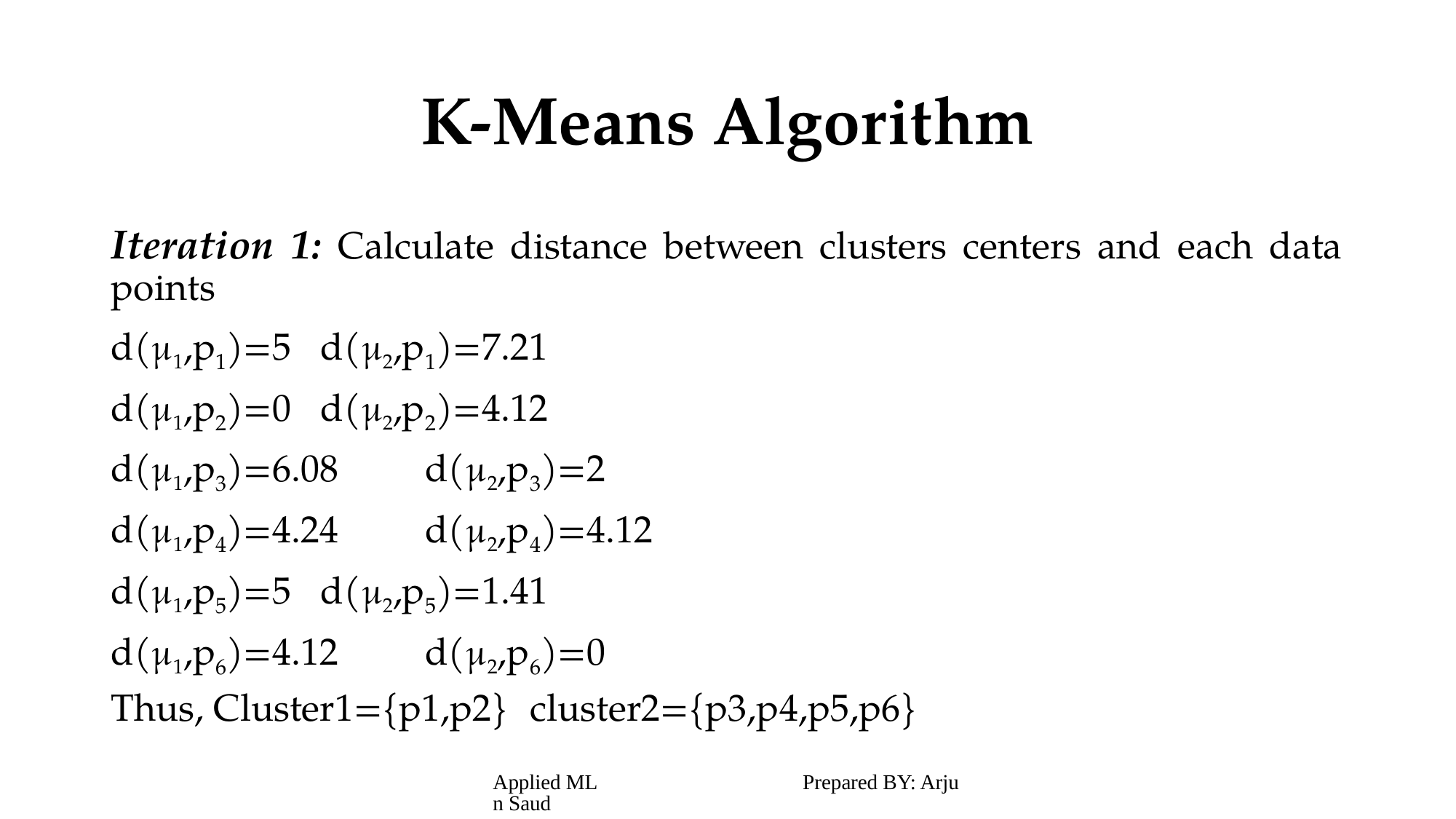

# K-Means Algorithm
Iteration 1: Calculate distance between clusters centers and each data points
d(μ1,p1)=5				d(μ2,p1)=7.21
d(μ1,p2)=0				d(μ2,p2)=4.12
d(μ1,p3)=6.08			d(μ2,p3)=2
d(μ1,p4)=4.24			d(μ2,p4)=4.12
d(μ1,p5)=5				d(μ2,p5)=1.41
d(μ1,p6)=4.12			d(μ2,p6)=0
Thus, Cluster1={p1,p2}	cluster2={p3,p4,p5,p6}

Applied ML                                       Prepared BY: Arjun Saud